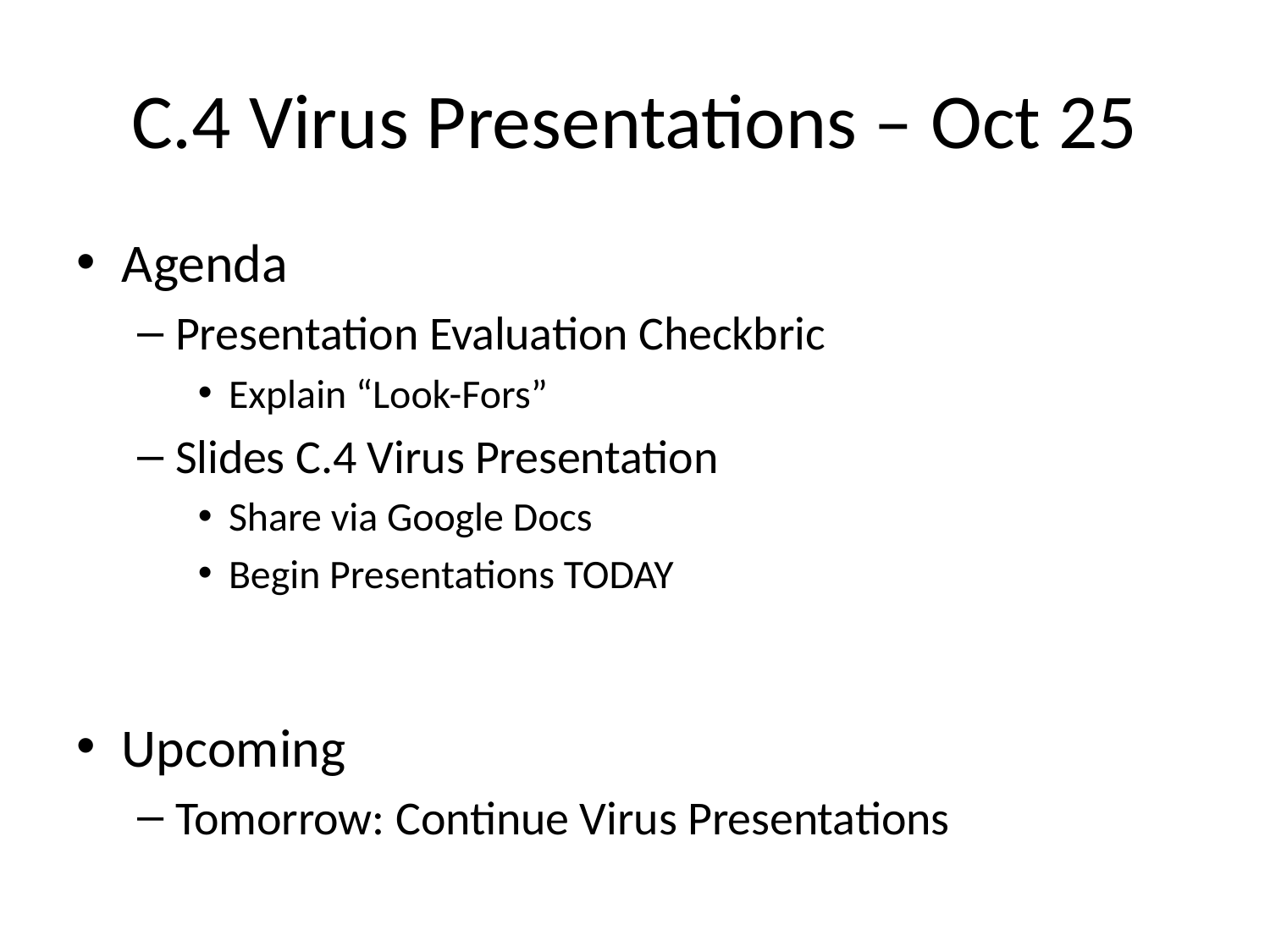

# C.4 Virus Presentations – Oct 25
Agenda
Presentation Evaluation Checkbric
Explain “Look-Fors”
Slides C.4 Virus Presentation
Share via Google Docs
Begin Presentations TODAY

Upcoming
Tomorrow: Continue Virus Presentations